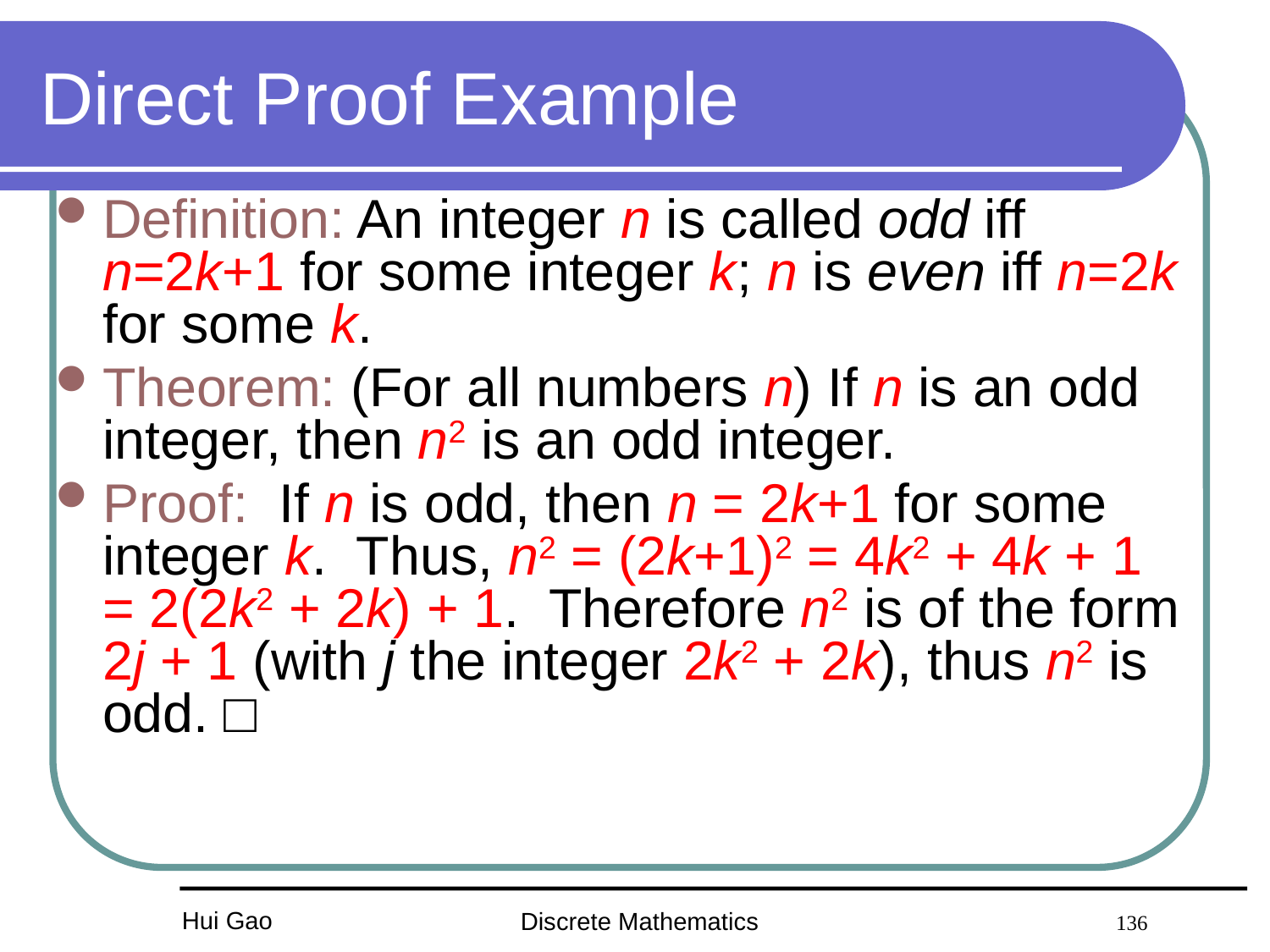

# Direct Proof Example
Definition: An integer n is called odd iff n=2k+1 for some integer k; n is even iff n=2k for some k.
Theorem: (For all numbers n) If n is an odd integer, then n2 is an odd integer.
Proof:  If n is odd, then n = 2k+1 for some integer k.  Thus, n2 = (2k+1)2 = 4k2 + 4k + 1 = 2(2k2 + 2k) + 1.  Therefore n2 is of the form 2j + 1 (with j the integer 2k2 + 2k), thus n2 is odd. □